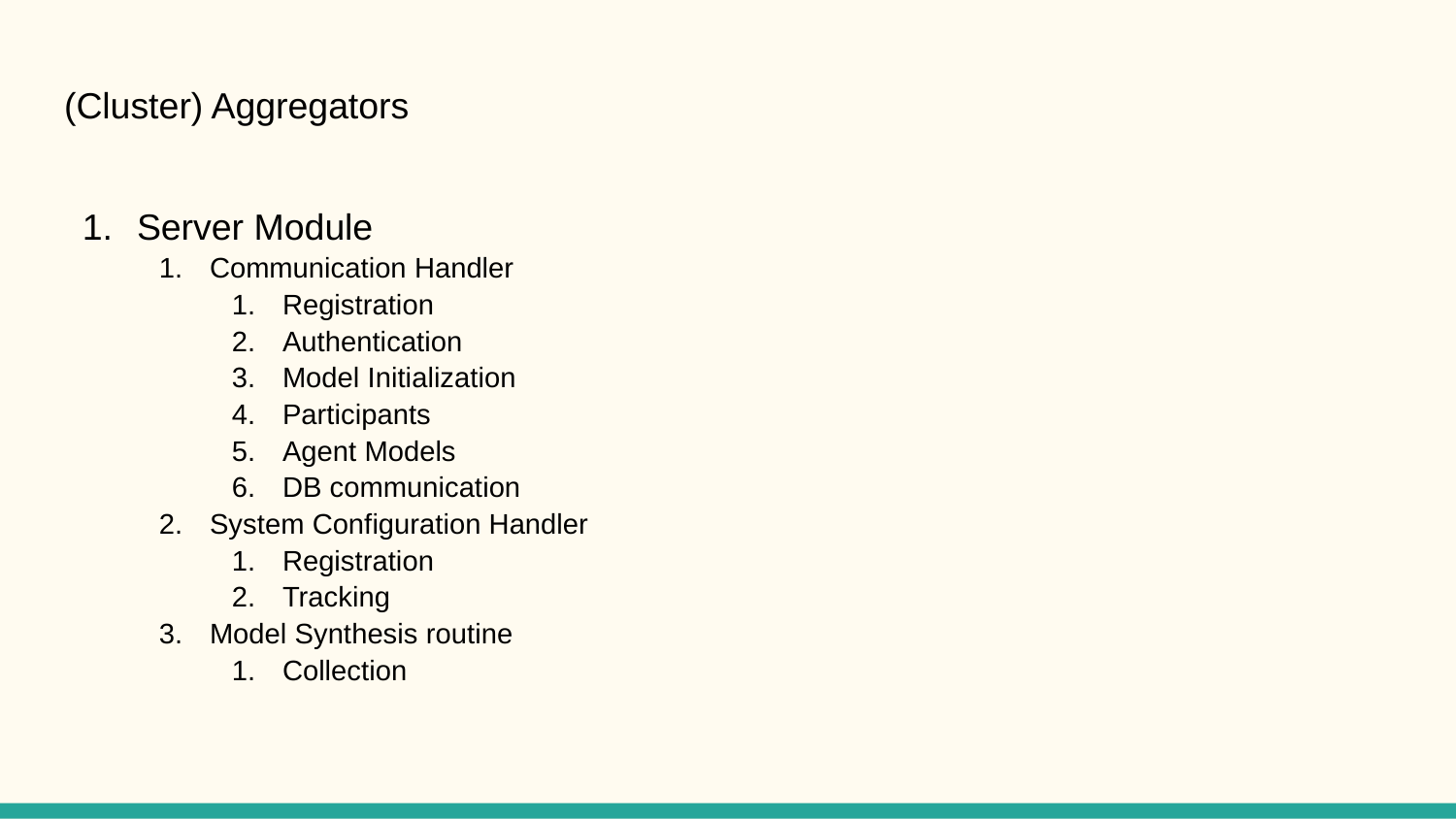

# (Cluster) Aggregators
Server Module
Communication Handler
Registration
Authentication
Model Initialization
Participants
Agent Models
DB communication
System Configuration Handler
Registration
Tracking
Model Synthesis routine
Collection